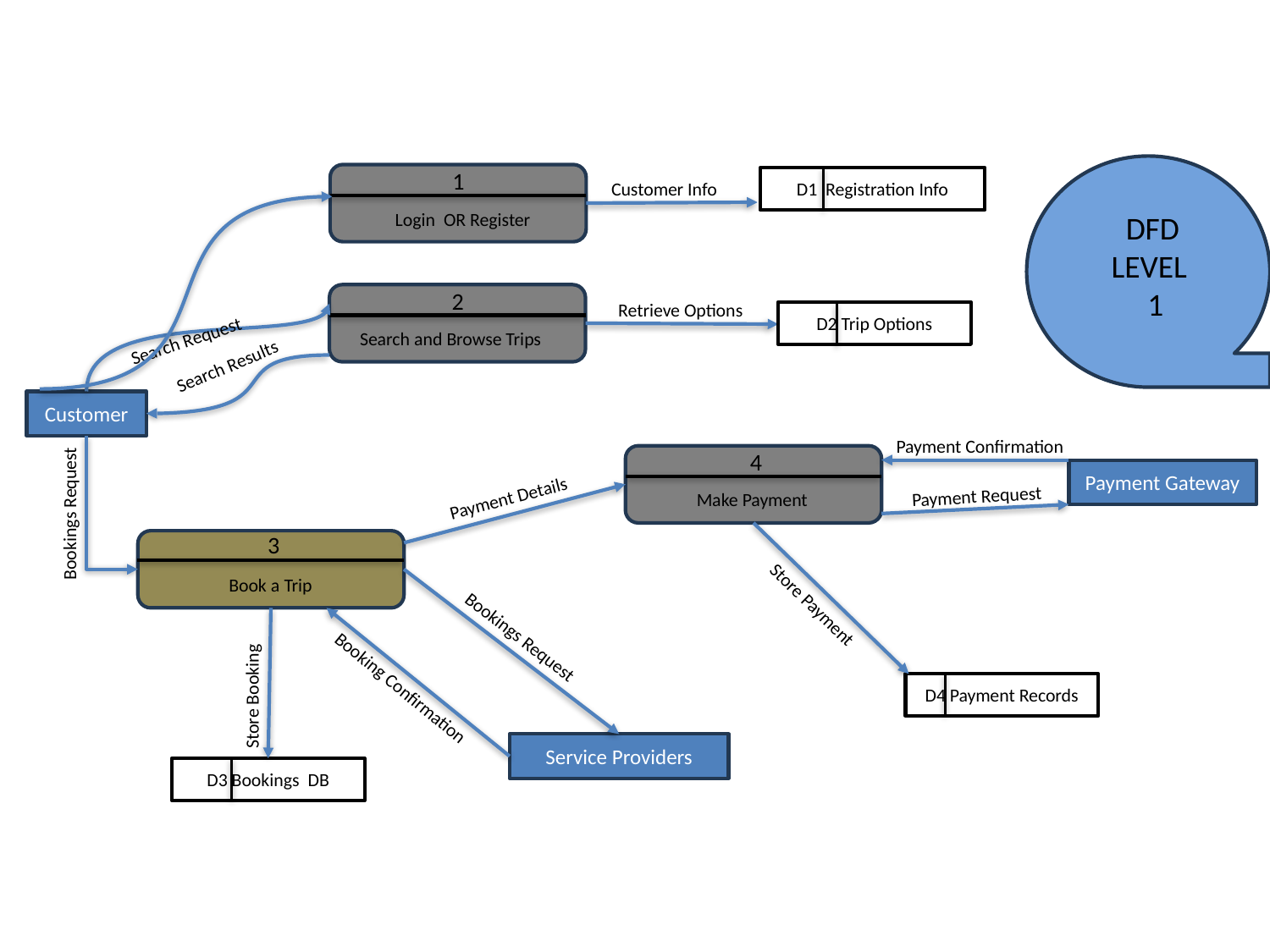

1

D1  Registration Info
Customer Info
Login  OR Register
  DFD
LEVEL
     1

2

Retrieve Options
D2 Trip Options
Search and Browse Trips
Search Request
Search Results
Customer
Payment Confirmation
4

Payment Gateway
Payment Request
Payment Details
Make Payment
Bookings Request
3

Book a Trip
Store Payment
Bookings Request
Booking Confirmation
D4 Payment Records
Store Booking
Service Providers
D3 Bookings  DB